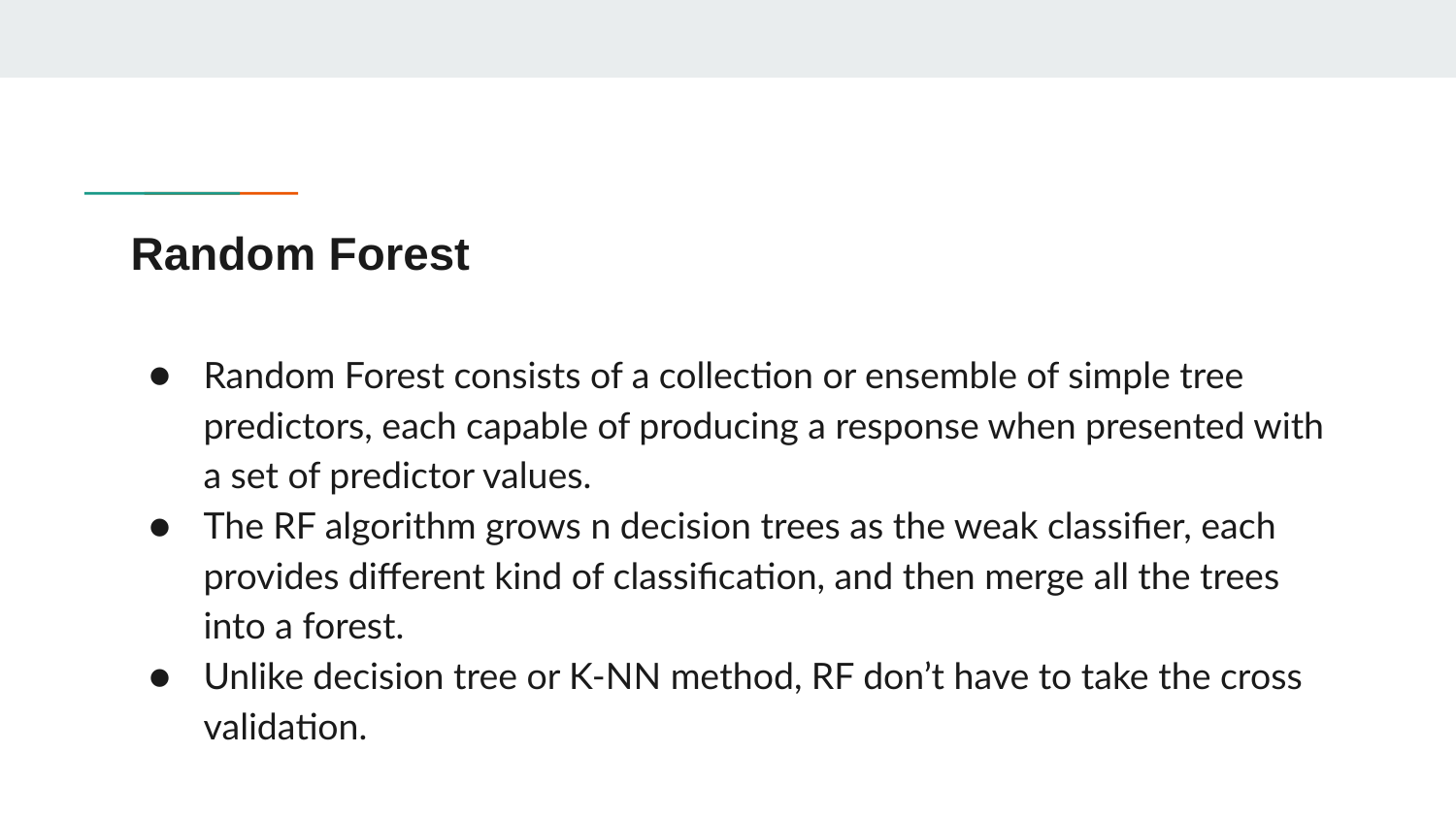

# Random Forest
Random Forest consists of a collection or ensemble of simple tree predictors, each capable of producing a response when presented with a set of predictor values.
The RF algorithm grows n decision trees as the weak classifier, each provides different kind of classification, and then merge all the trees into a forest.
Unlike decision tree or K-NN method, RF don’t have to take the cross validation.